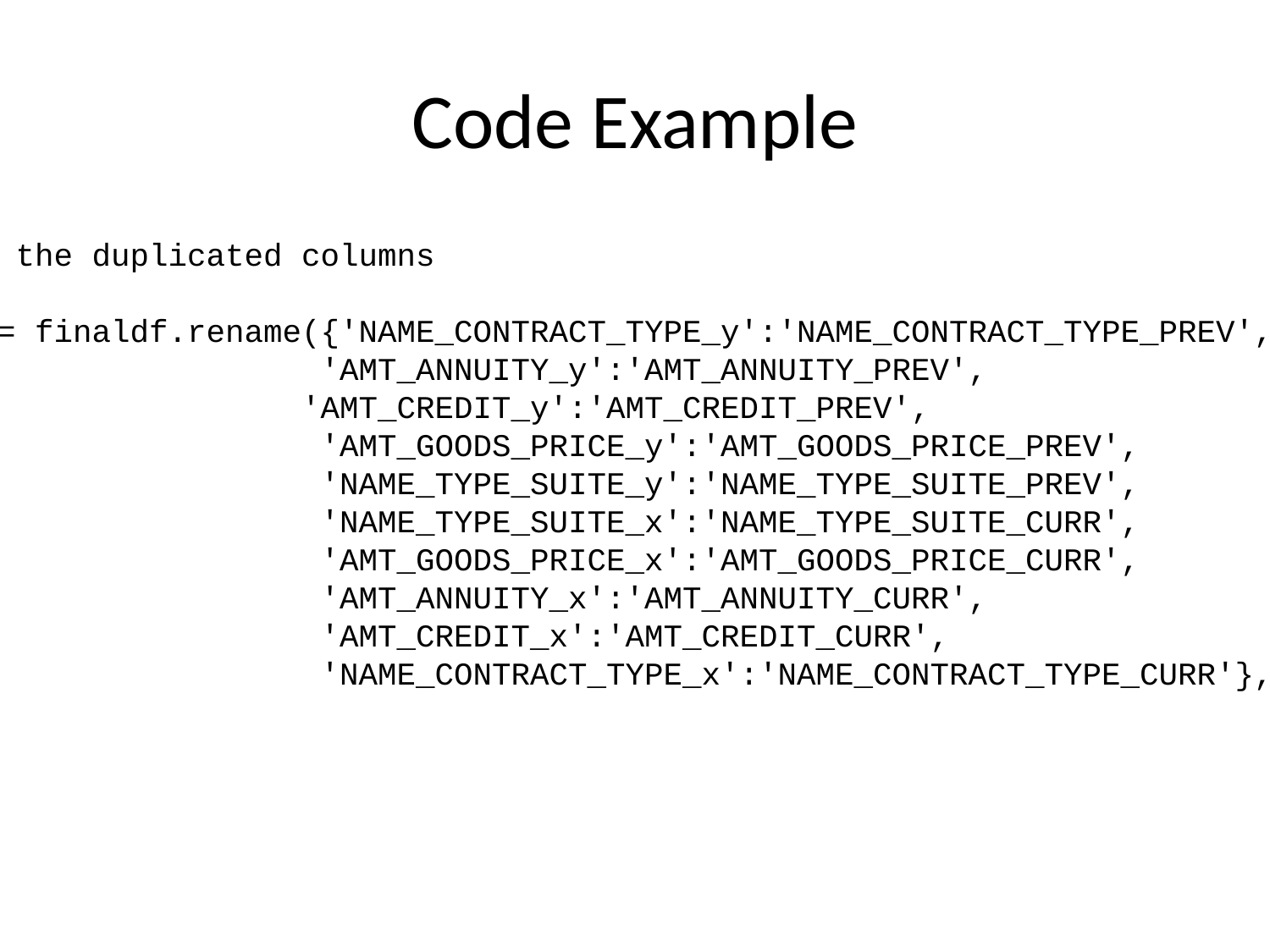

# Code Example

# Rename the duplicated columns finaldf = finaldf.rename({'NAME_CONTRACT_TYPE_y':'NAME_CONTRACT_TYPE_PREV', 'AMT_ANNUITY_y':'AMT_ANNUITY_PREV', 'AMT_CREDIT_y':'AMT_CREDIT_PREV', 'AMT_GOODS_PRICE_y':'AMT_GOODS_PRICE_PREV', 'NAME_TYPE_SUITE_y':'NAME_TYPE_SUITE_PREV', 'NAME_TYPE_SUITE_x':'NAME_TYPE_SUITE_CURR', 'AMT_GOODS_PRICE_x':'AMT_GOODS_PRICE_CURR', 'AMT_ANNUITY_x':'AMT_ANNUITY_CURR', 'AMT_CREDIT_x':'AMT_CREDIT_CURR', 'NAME_CONTRACT_TYPE_x':'NAME_CONTRACT_TYPE_CURR'}, axis=1)